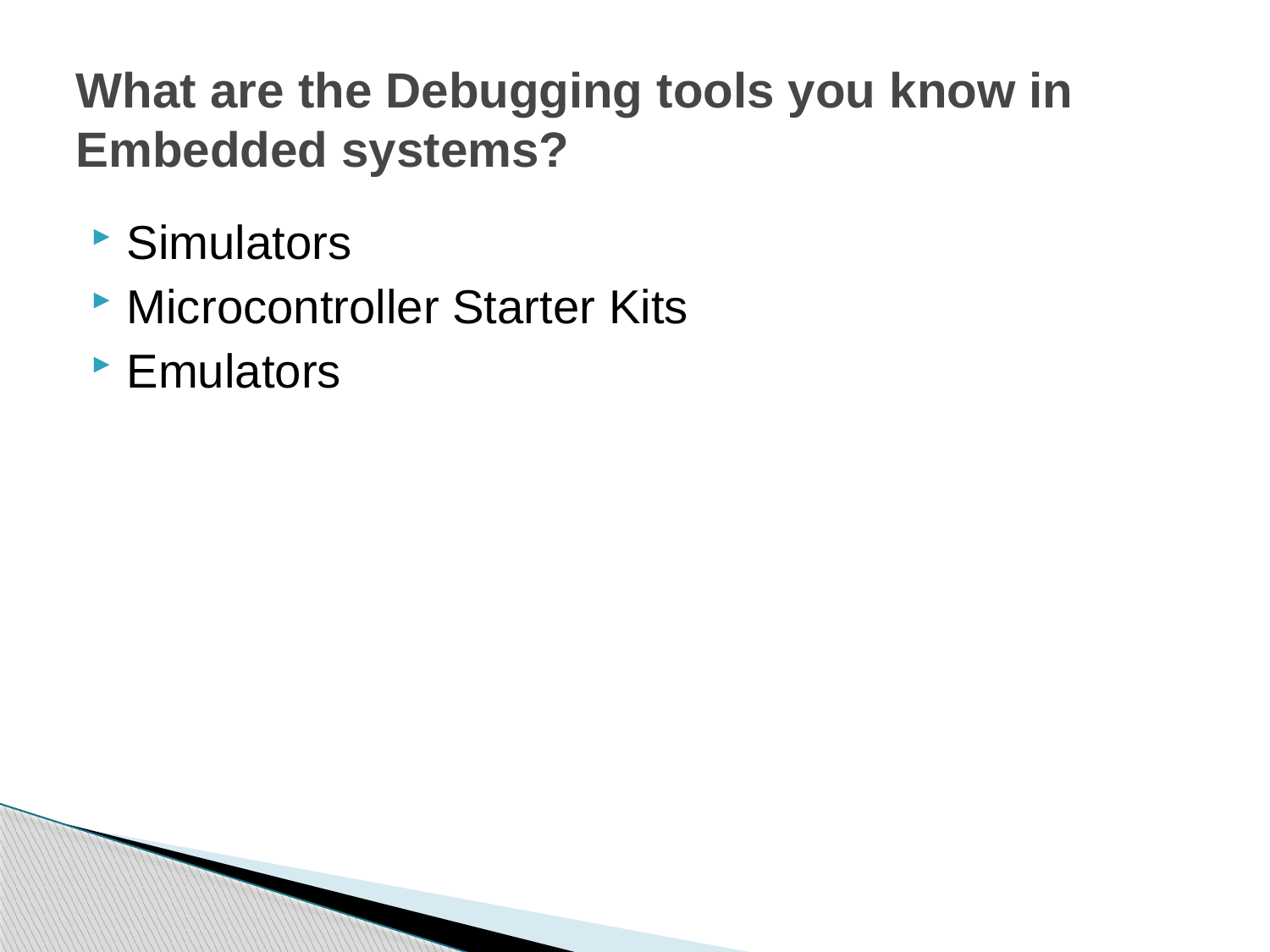

# What are the Debugging tools you know in Embedded systems?
Simulators
Microcontroller Starter Kits
Emulators